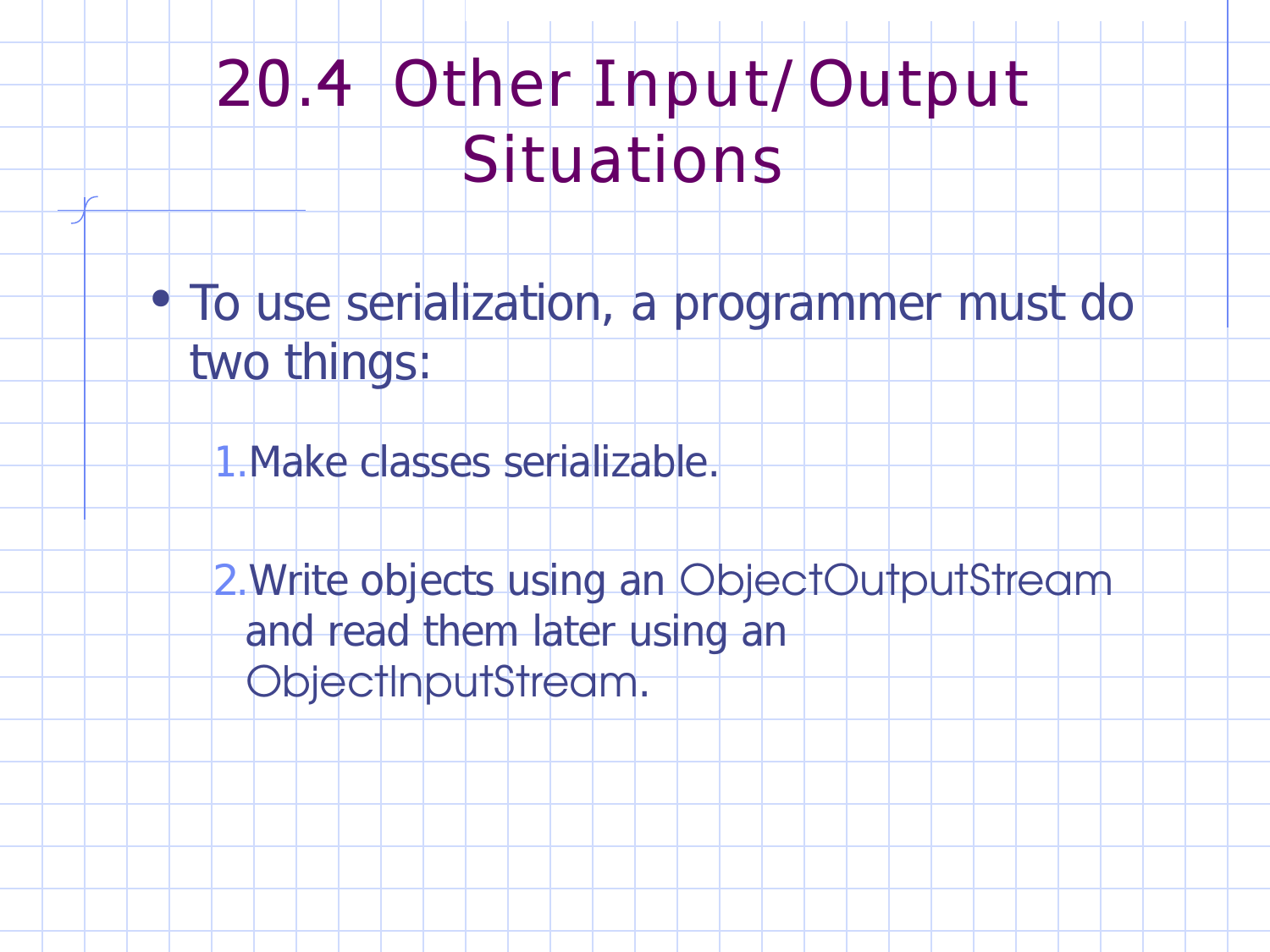

# 20.4  Other Input/Output Situations
To use serialization, a programmer must do two things:

Make classes serializable.

Write objects using an ObjectOutputStream and read them later using an ObjectInputStream.